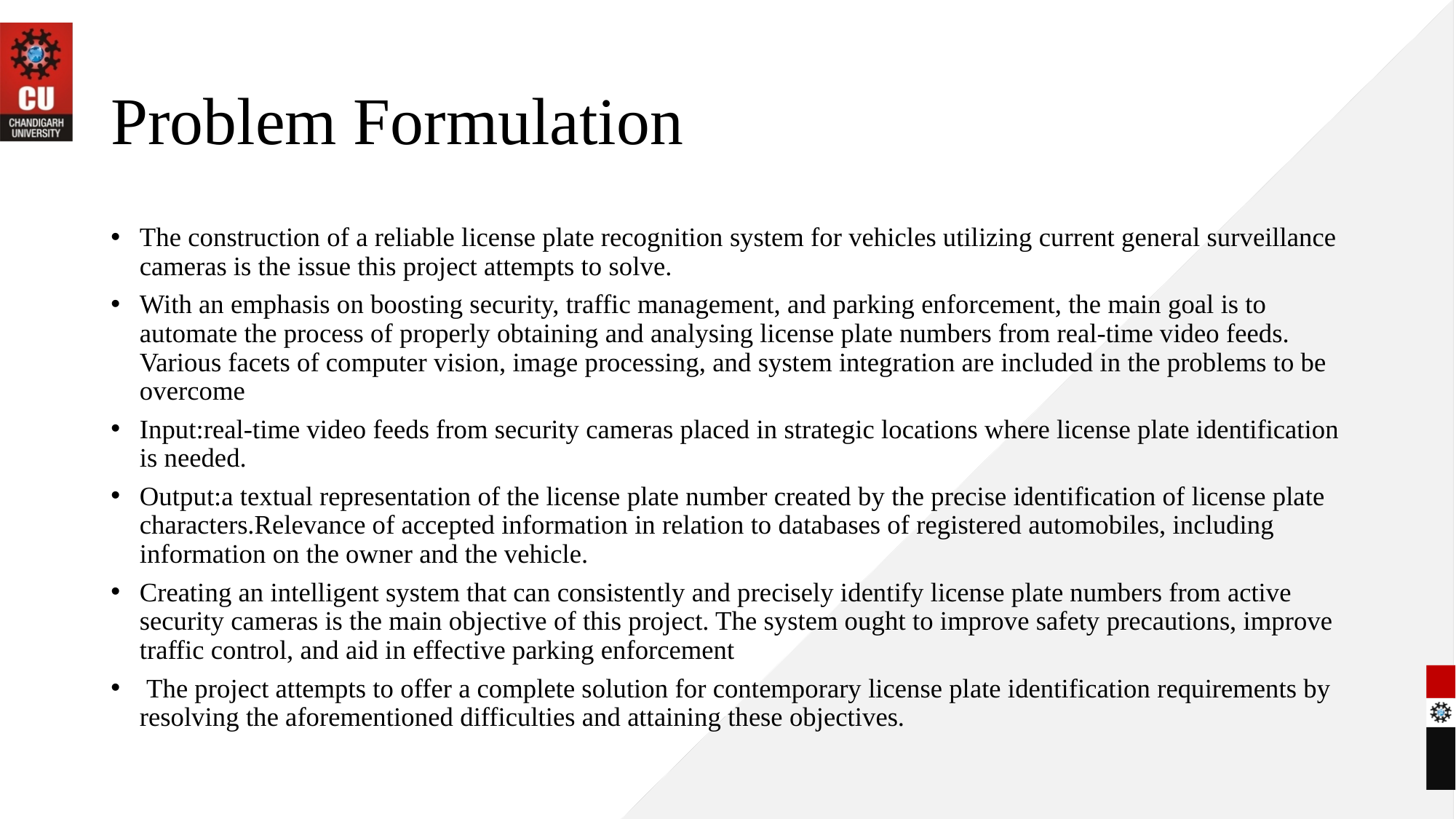

# Problem Formulation
The construction of a reliable license plate recognition system for vehicles utilizing current general surveillance cameras is the issue this project attempts to solve.
With an emphasis on boosting security, traffic management, and parking enforcement, the main goal is to automate the process of properly obtaining and analysing license plate numbers from real-time video feeds. Various facets of computer vision, image processing, and system integration are included in the problems to be overcome
Input:real-time video feeds from security cameras placed in strategic locations where license plate identification is needed.
Output:a textual representation of the license plate number created by the precise identification of license plate characters.Relevance of accepted information in relation to databases of registered automobiles, including information on the owner and the vehicle.
Creating an intelligent system that can consistently and precisely identify license plate numbers from active security cameras is the main objective of this project. The system ought to improve safety precautions, improve traffic control, and aid in effective parking enforcement
 The project attempts to offer a complete solution for contemporary license plate identification requirements by resolving the aforementioned difficulties and attaining these objectives.

4